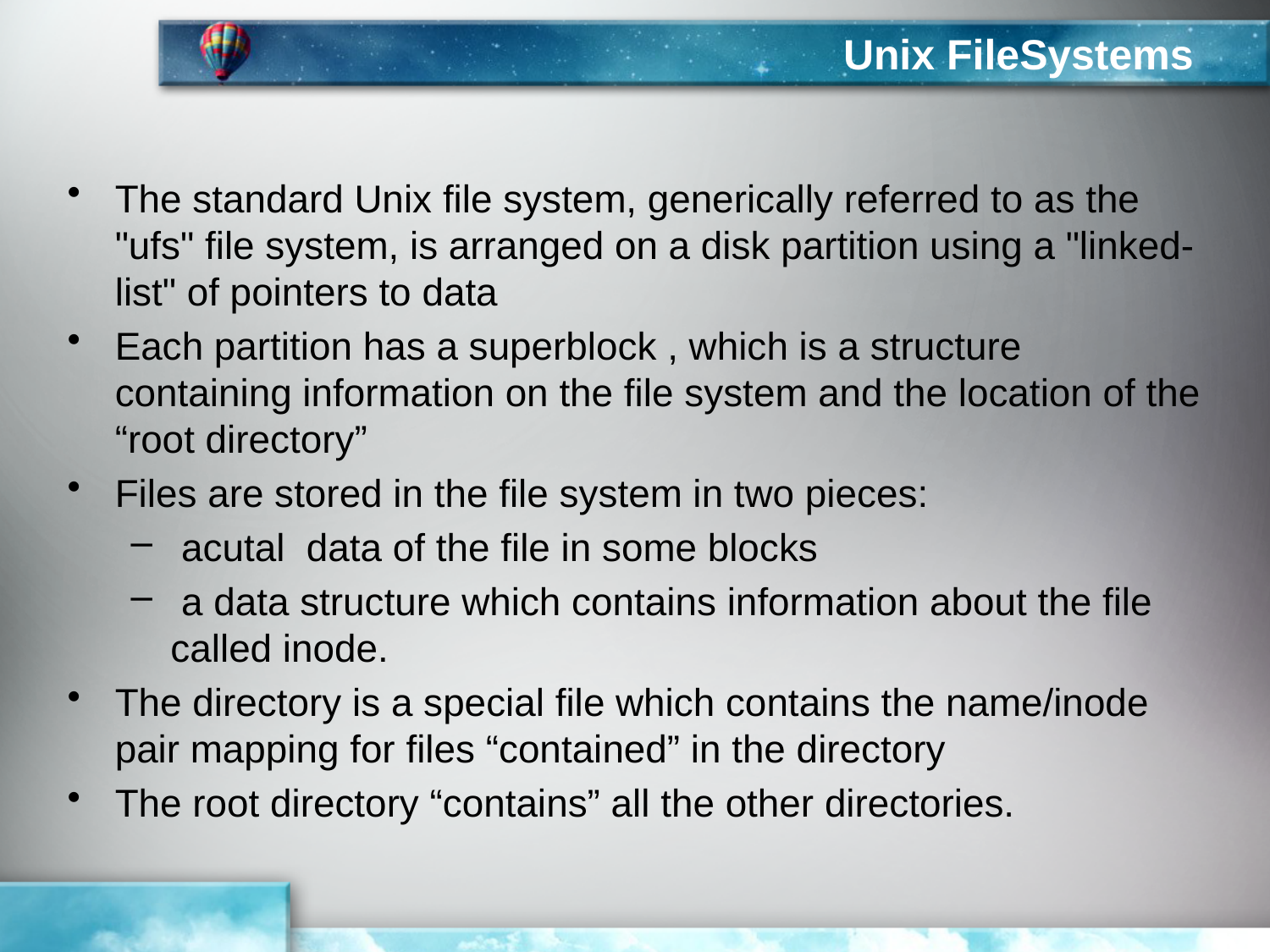

# Unix FileSystems
The standard Unix file system, generically referred to as the "ufs" file system, is arranged on a disk partition using a "linked-list" of pointers to data
Each partition has a superblock , which is a structure containing information on the file system and the location of the “root directory”
Files are stored in the file system in two pieces:
 acutal  data of the file in some blocks
 a data structure which contains information about the file called inode.
The directory is a special file which contains the name/inode pair mapping for files “contained” in the directory
The root directory “contains” all the other directories.